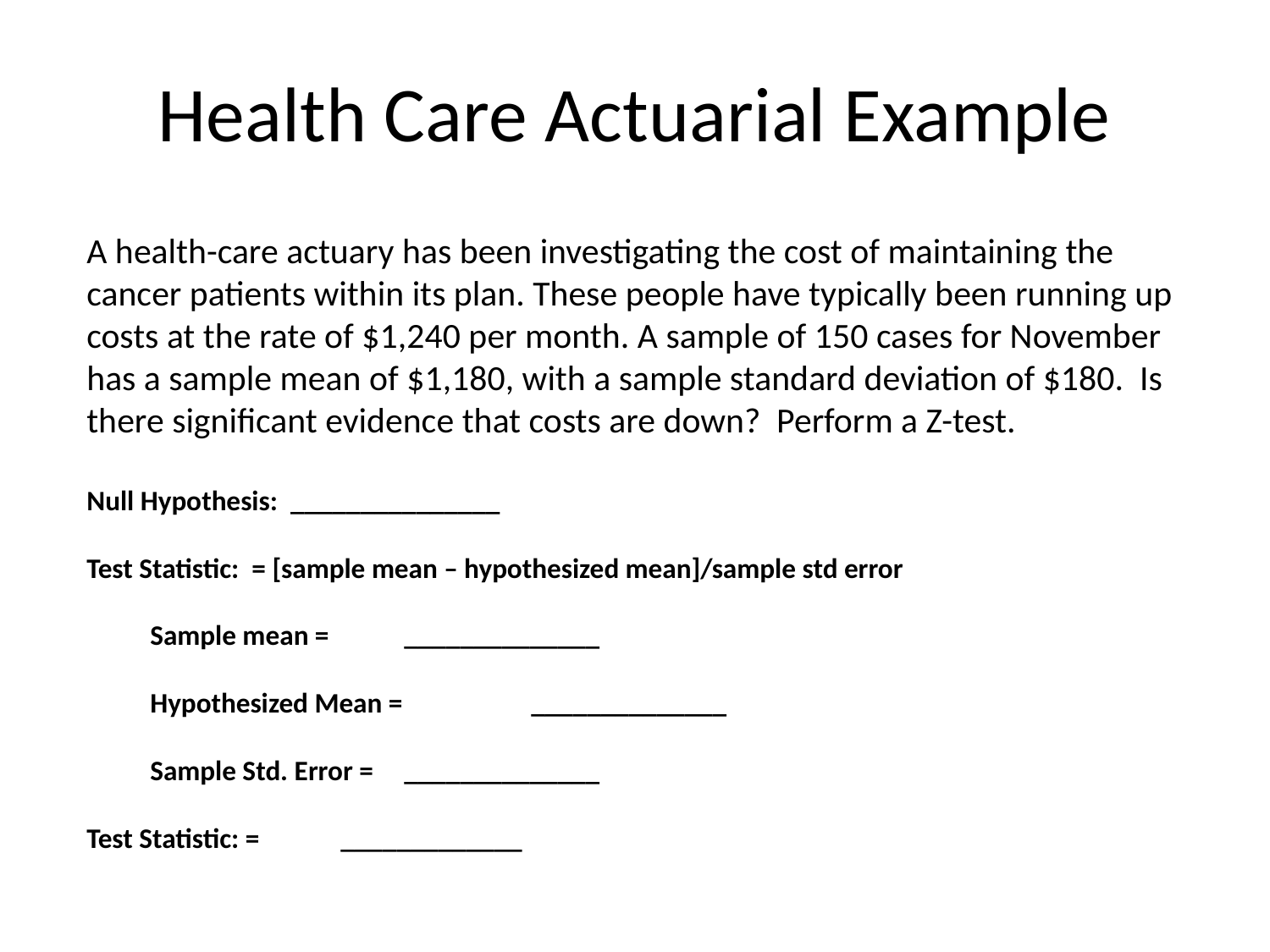

# Health Care Actuarial Example
A health-care actuary has been investigating the cost of maintaining the cancer patients within its plan. These people have typically been running up costs at the rate of $1,240 per month. A sample of 150 cases for November has a sample mean of $1,180, with a sample standard deviation of $180.  Is there significant evidence that costs are down?  Perform a Z-test.

Null Hypothesis:  _______________

Test Statistic:  = [sample mean – hypothesized mean]/sample std error

Sample mean = 	______________

Hypothesized Mean = 	______________

Sample Std. Error = 	______________

Test Statistic: = 	_____________